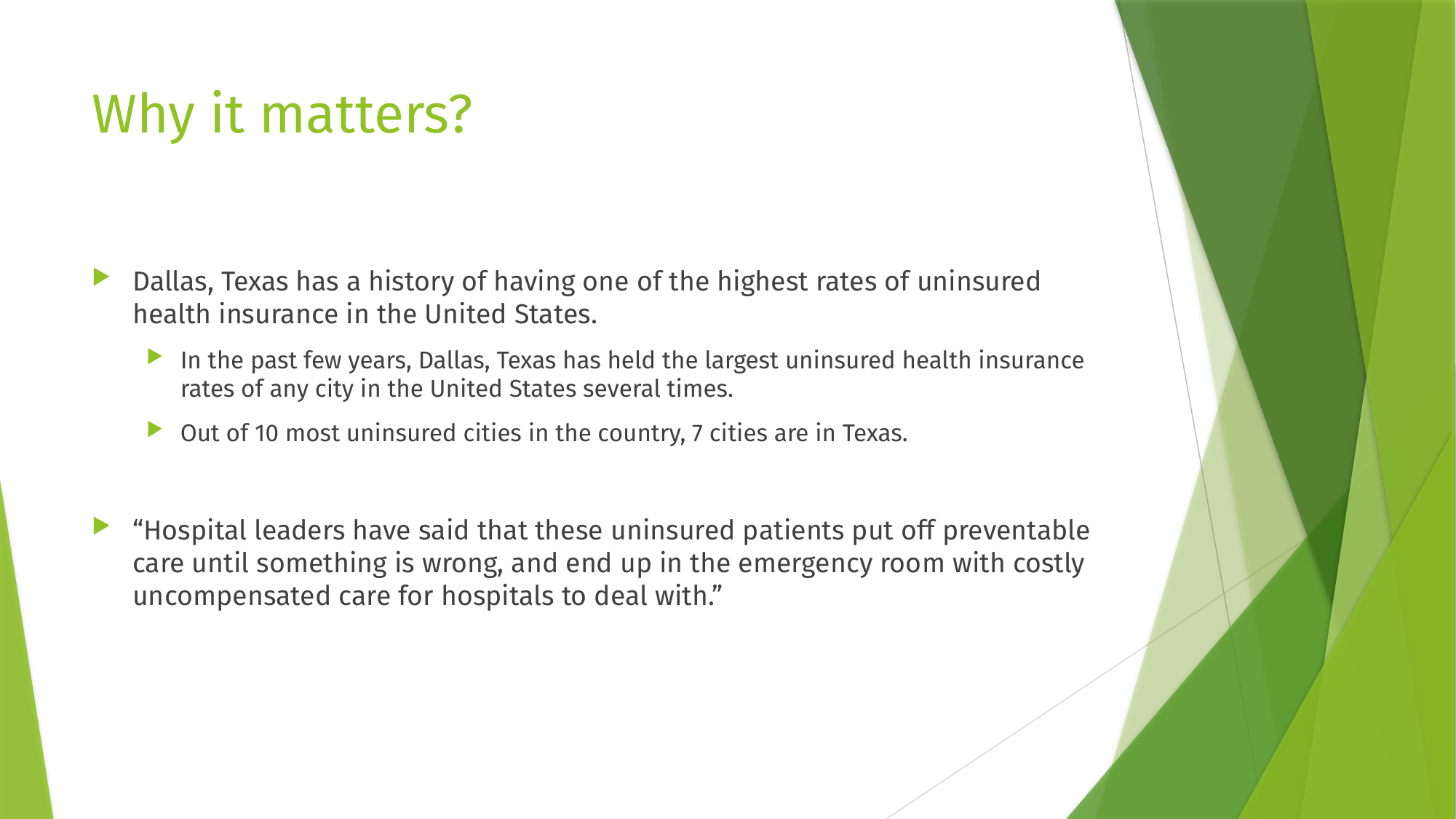

# Why it matters?
Dallas, Texas has a history of having one of the highest rates of uninsured health insurance in the United States.
In the past few years, Dallas, Texas has held the largest uninsured health insurance rates of any city in the United States several times.
Out of 10 most uninsured cities in the country, 7 cities are in Texas.

“Hospital leaders have said that these uninsured patients put off preventable care until something is wrong, and end up in the emergency room with costly uncompensated care for hospitals to deal with.”